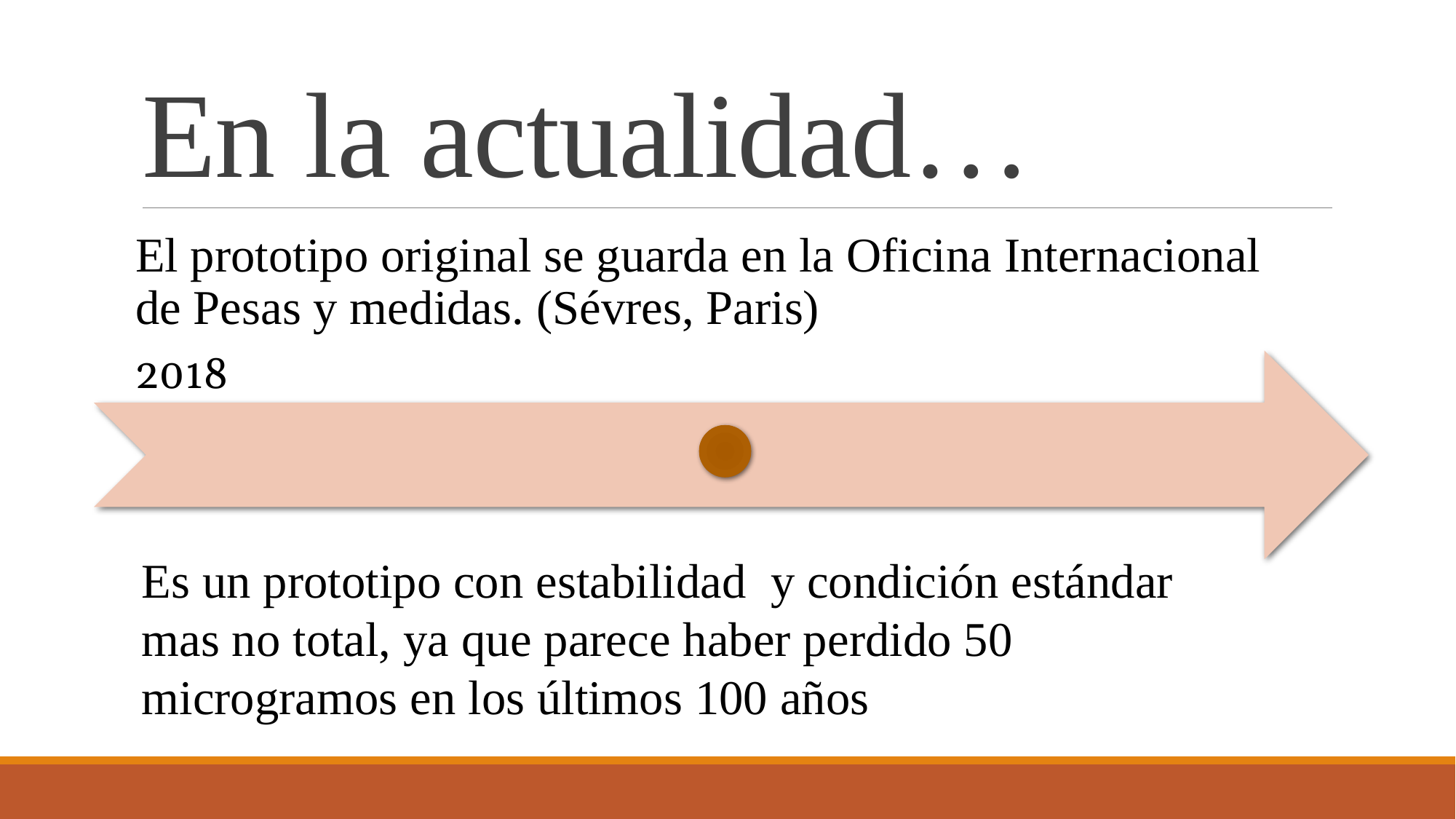

# En la actualidad…
El prototipo original se guarda en la Oficina Internacional de Pesas y medidas. (Sévres, Paris)
2018

Es un prototipo con estabilidad  y condición estándar mas no total, ya que parece haber perdido 50 microgramos en los últimos 100 años